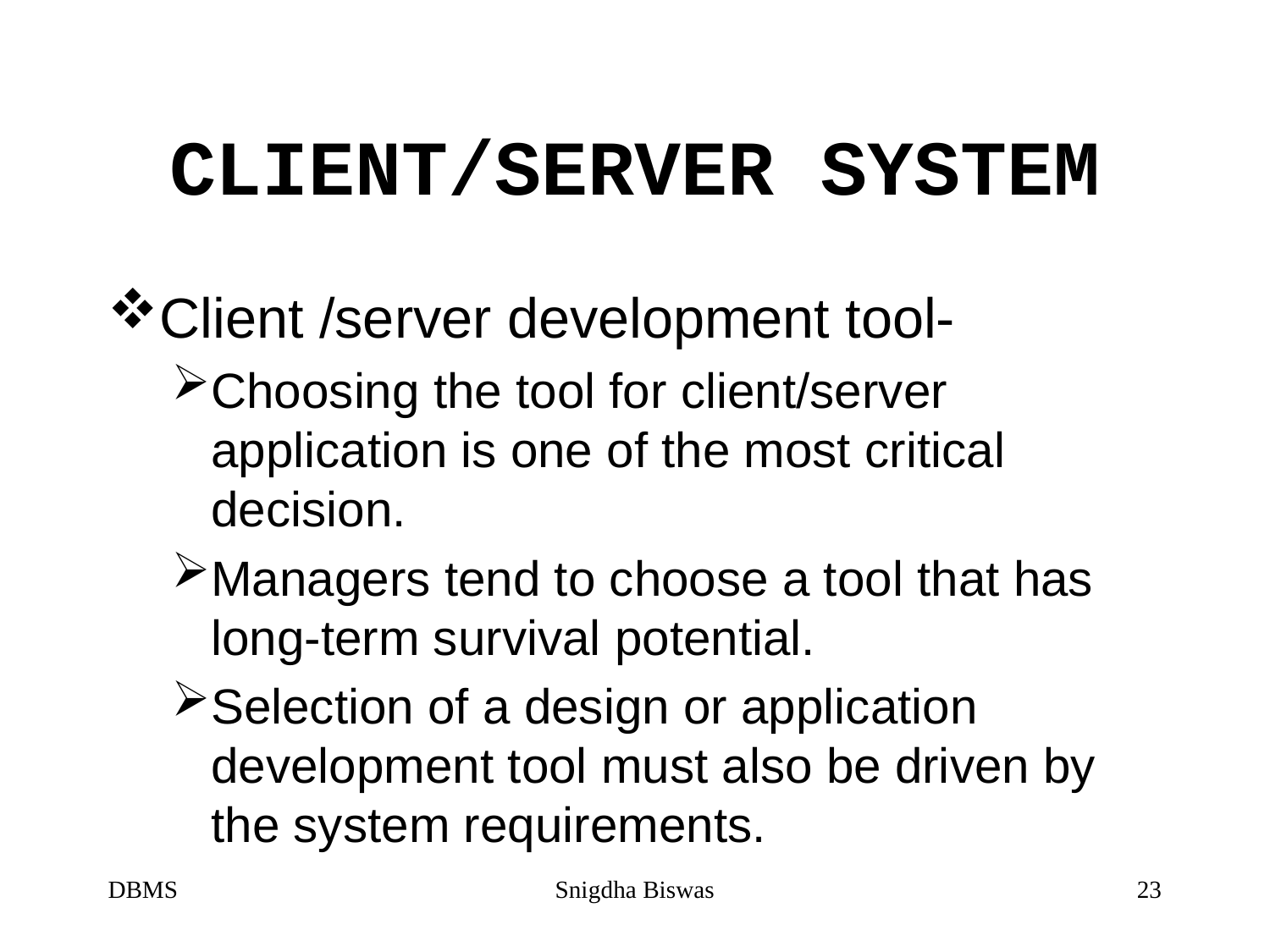

# CLIENT/SERVER SYSTEM
Client /server development tool-
Choosing the tool for client/server application is one of the most critical decision.
Managers tend to choose a tool that has long-term survival potential.
Selection of a design or application development tool must also be driven by the system requirements.
DBMS
Snigdha Biswas
23